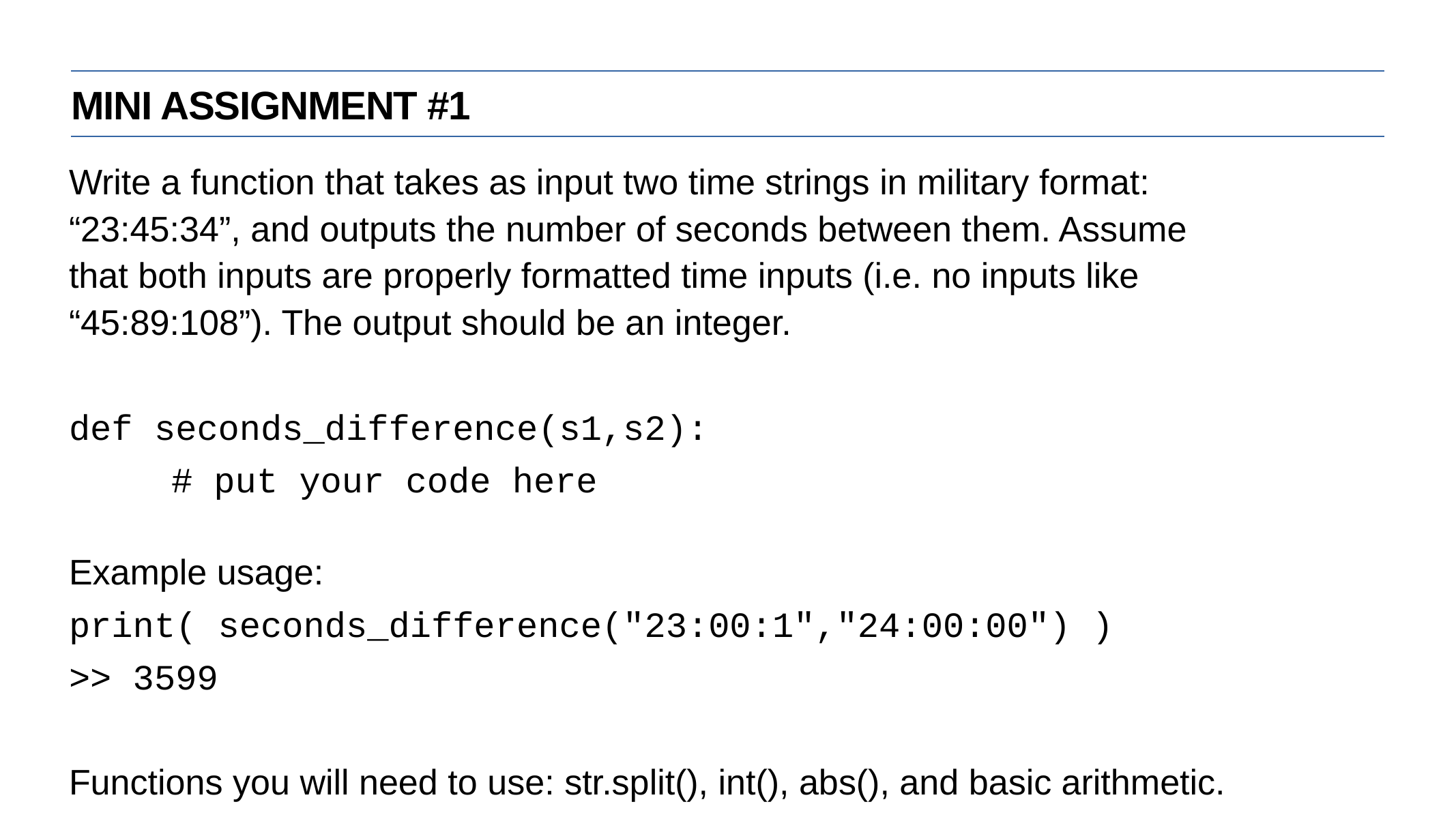

Mini assignment #1
Write a function that takes as input two time strings in military format: “23:45:34”, and outputs the number of seconds between them. Assume that both inputs are properly formatted time inputs (i.e. no inputs like “45:89:108”). The output should be an integer.

def seconds_difference(s1,s2):
	# put your code here

Example usage:
print( seconds_difference("23:00:1","24:00:00") )
>> 3599

Functions you will need to use: str.split(), int(), abs(), and basic arithmetic.